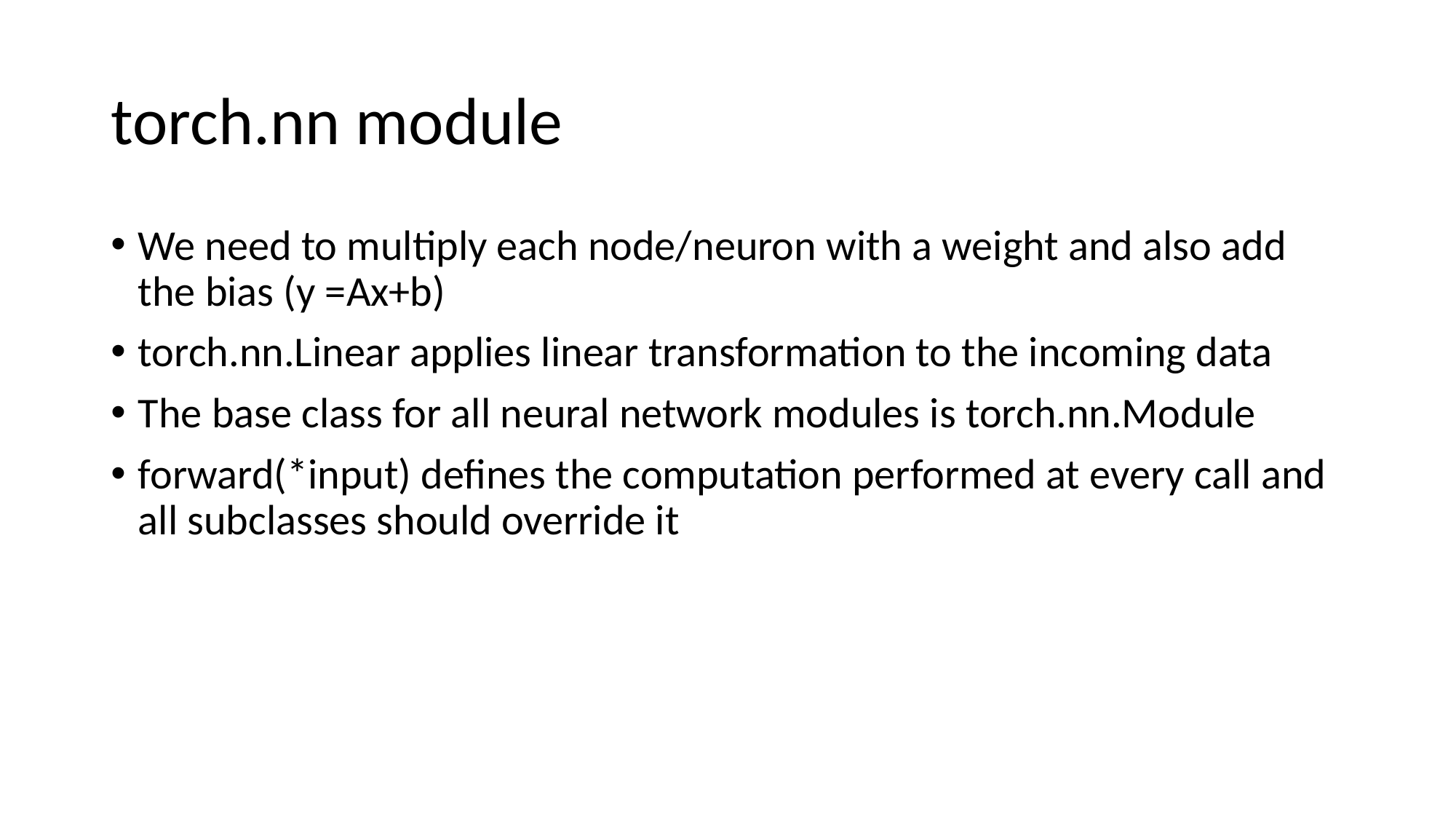

# torch.nn module
We need to multiply each node/neuron with a weight and also add the bias (y =Ax+b)
torch.nn.Linear applies linear transformation to the incoming data
The base class for all neural network modules is torch.nn.Module
forward(*input) defines the computation performed at every call and all subclasses should override it